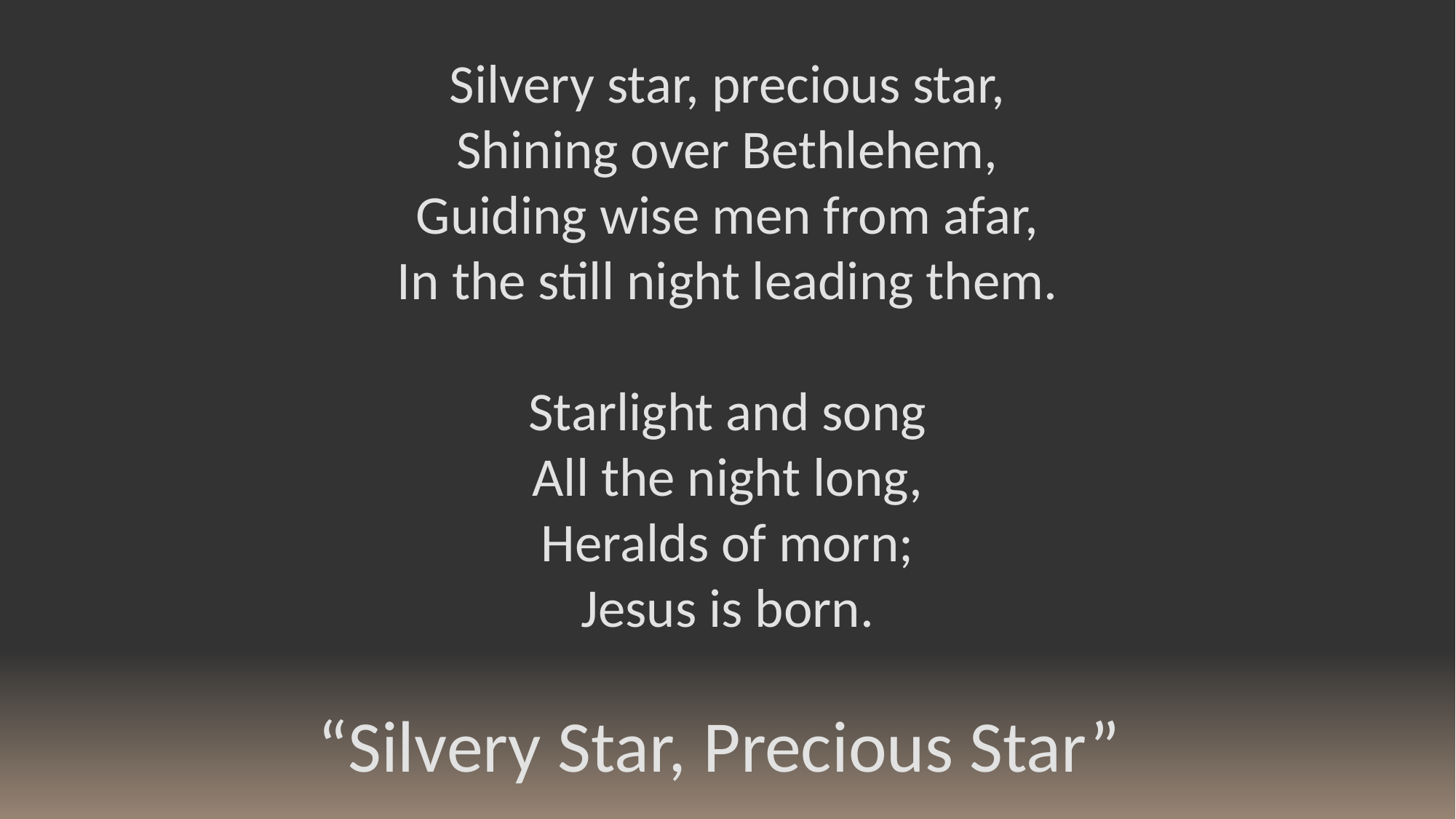

Silvery star, precious star,
Shining over Bethlehem,
Guiding wise men from afar,
In the still night leading them.

Starlight and song
All the night long,
Heralds of morn;
Jesus is born.

“Silvery Star, Precious Star”